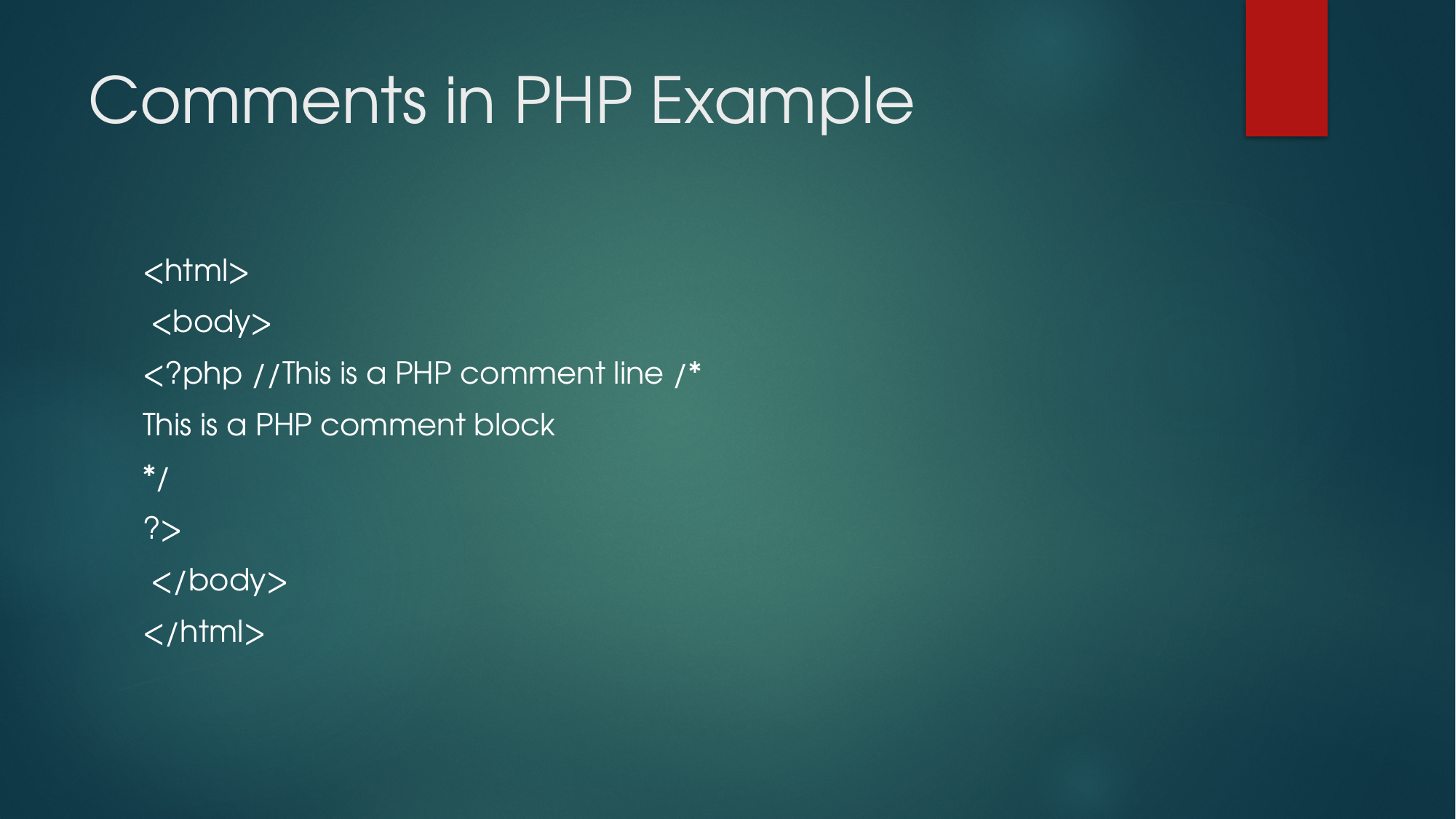

# Comments in PHP Example
<html>
 <body>
<?php //This is a PHP comment line /*
This is a PHP comment block
*/
?>
 </body>
</html>